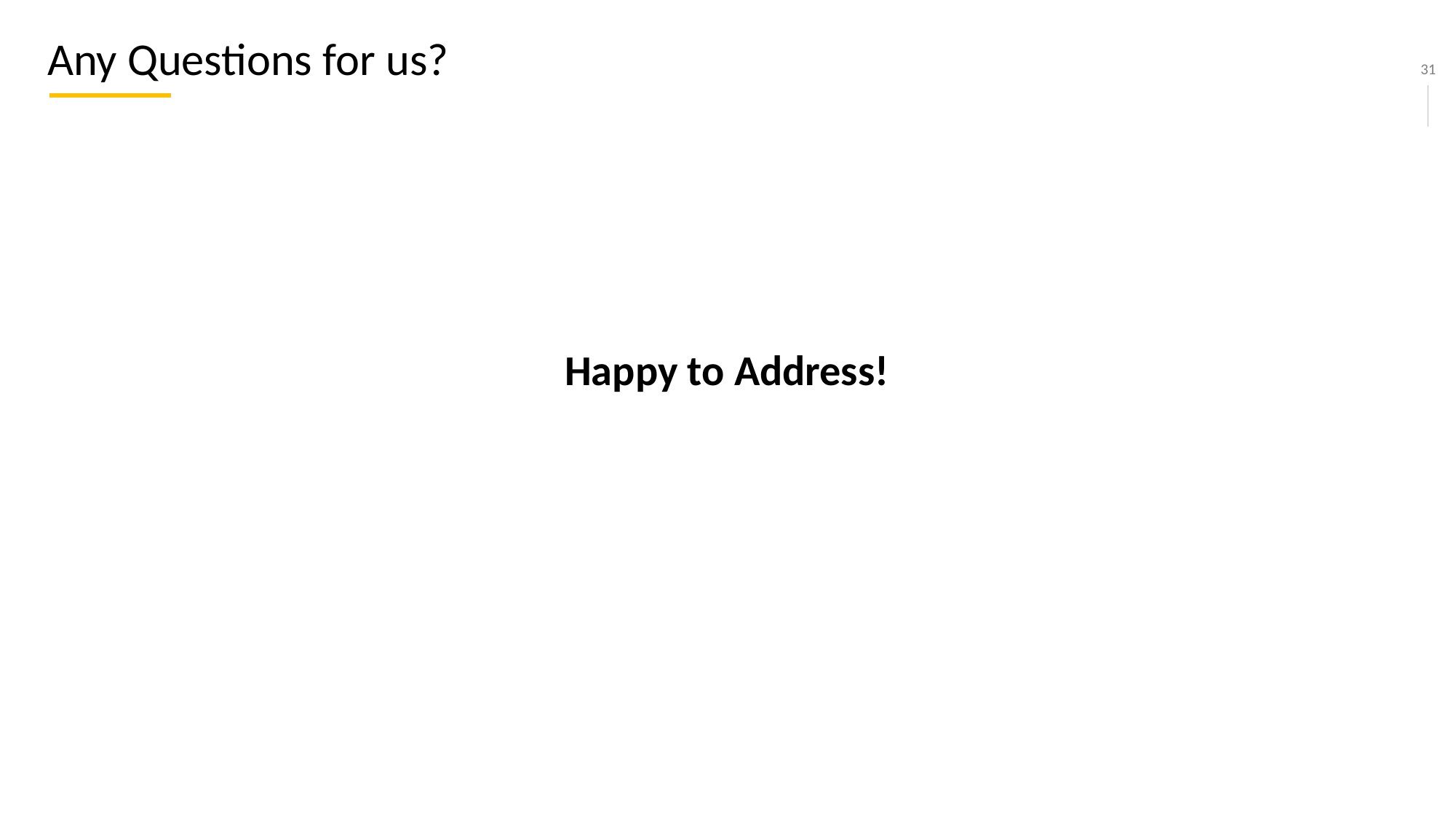

Any Questions for us?
Happy to Address!